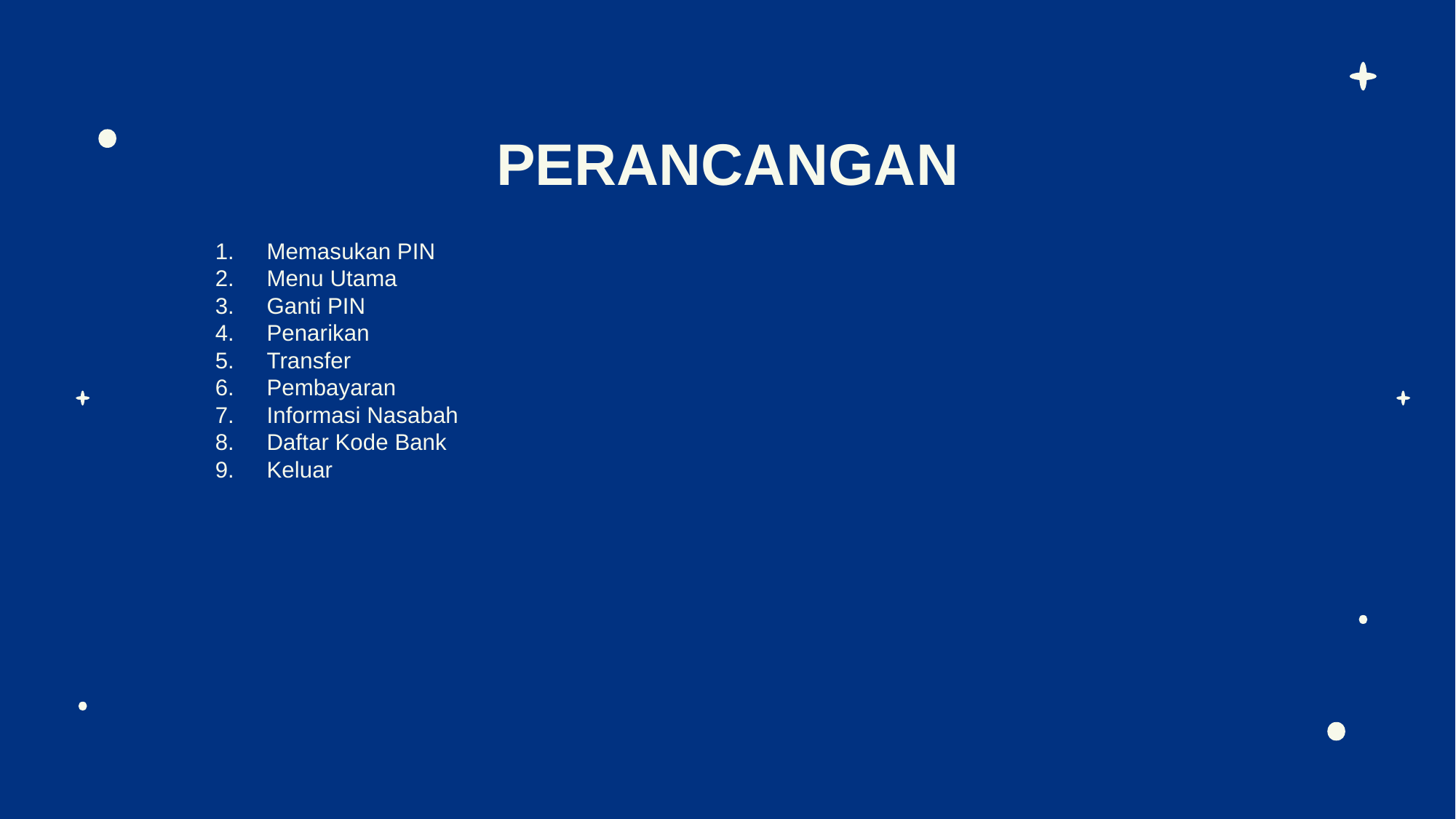

# PERANCANGAN
Memasukan PIN
Menu Utama
Ganti PIN
Penarikan
Transfer
Pembayaran
Informasi Nasabah
Daftar Kode Bank
Keluar